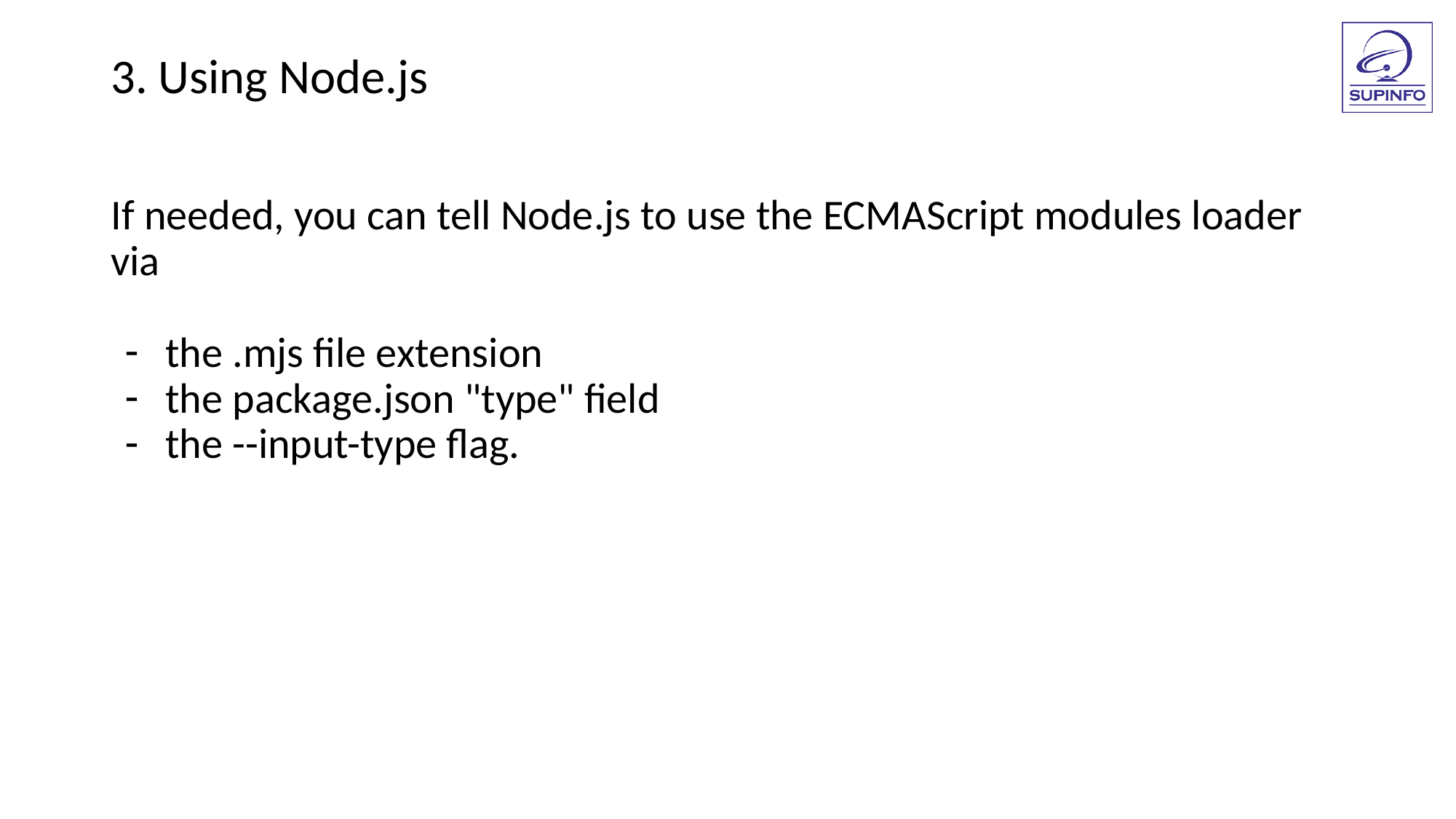

3. Using Node.js
If needed, you can tell Node.js to use the ECMAScript modules loader via

the .mjs file extension
the package.json "type" field
the --input-type flag.